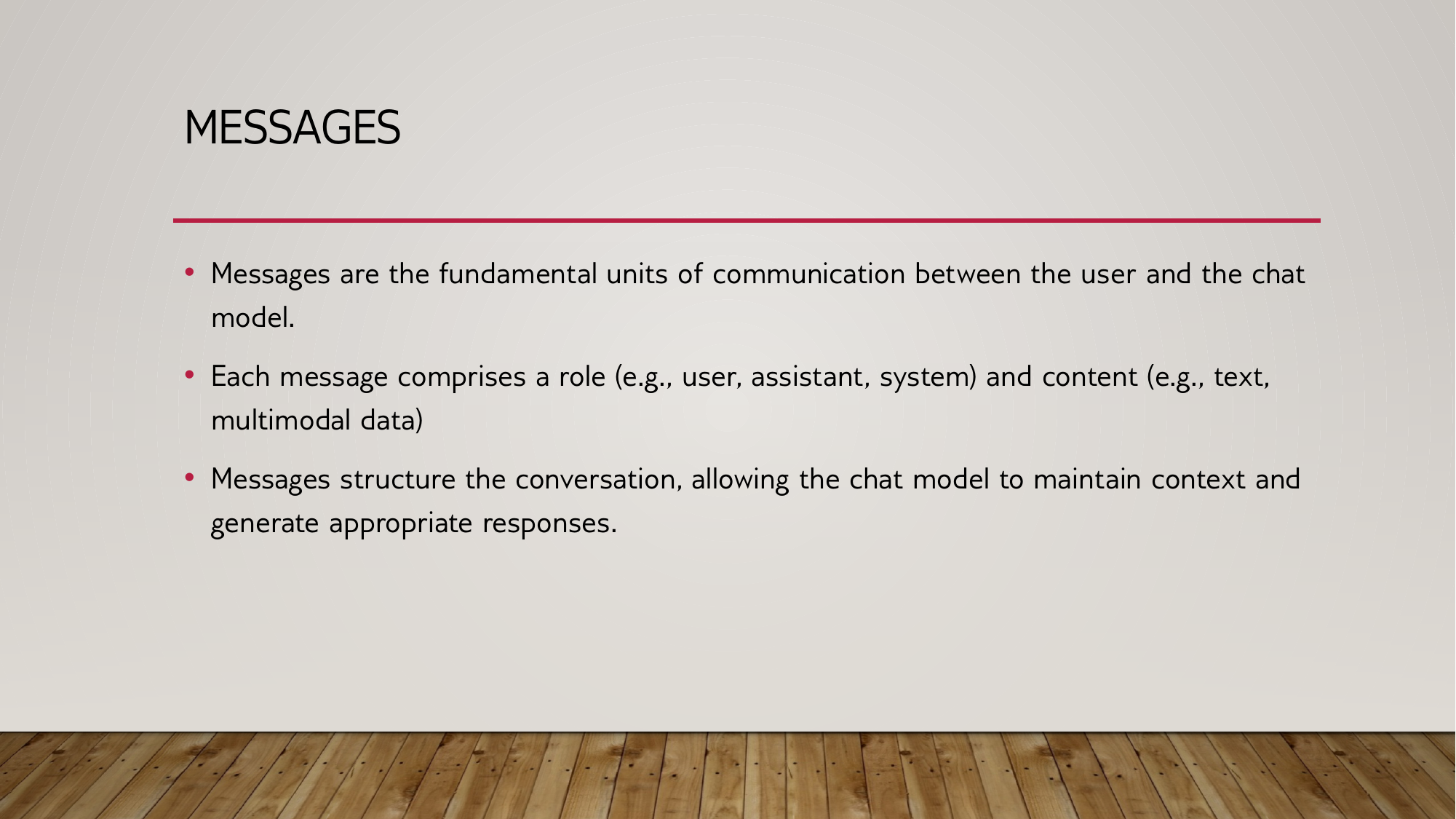

# Messages
Messages are the fundamental units of communication between the user and the chat model.
Each message comprises a role (e.g., user, assistant, system) and content (e.g., text, multimodal data)
Messages structure the conversation, allowing the chat model to maintain context and generate appropriate responses.